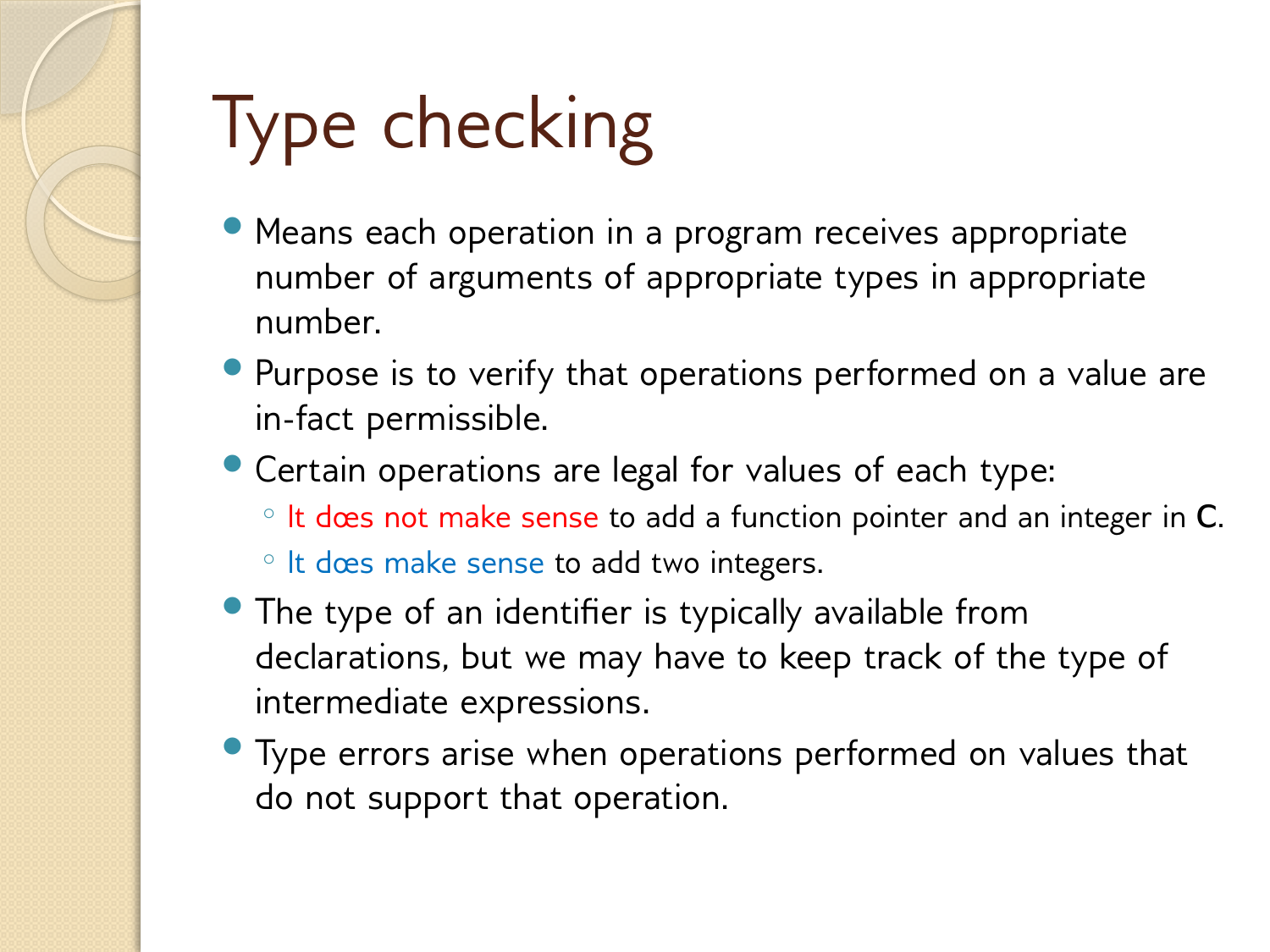

# Type checking
Means each operation in a program receives appropriate number of arguments of appropriate types in appropriate number.
Purpose is to verify that operations performed on a value are in-fact permissible.
Certain operations are legal for values of each type:
It does not make sense to add a function pointer and an integer in C.
It does make sense to add two integers.
The type of an identifier is typically available from declarations, but we may have to keep track of the type of intermediate expressions.
Type errors arise when operations performed on values that do not support that operation.